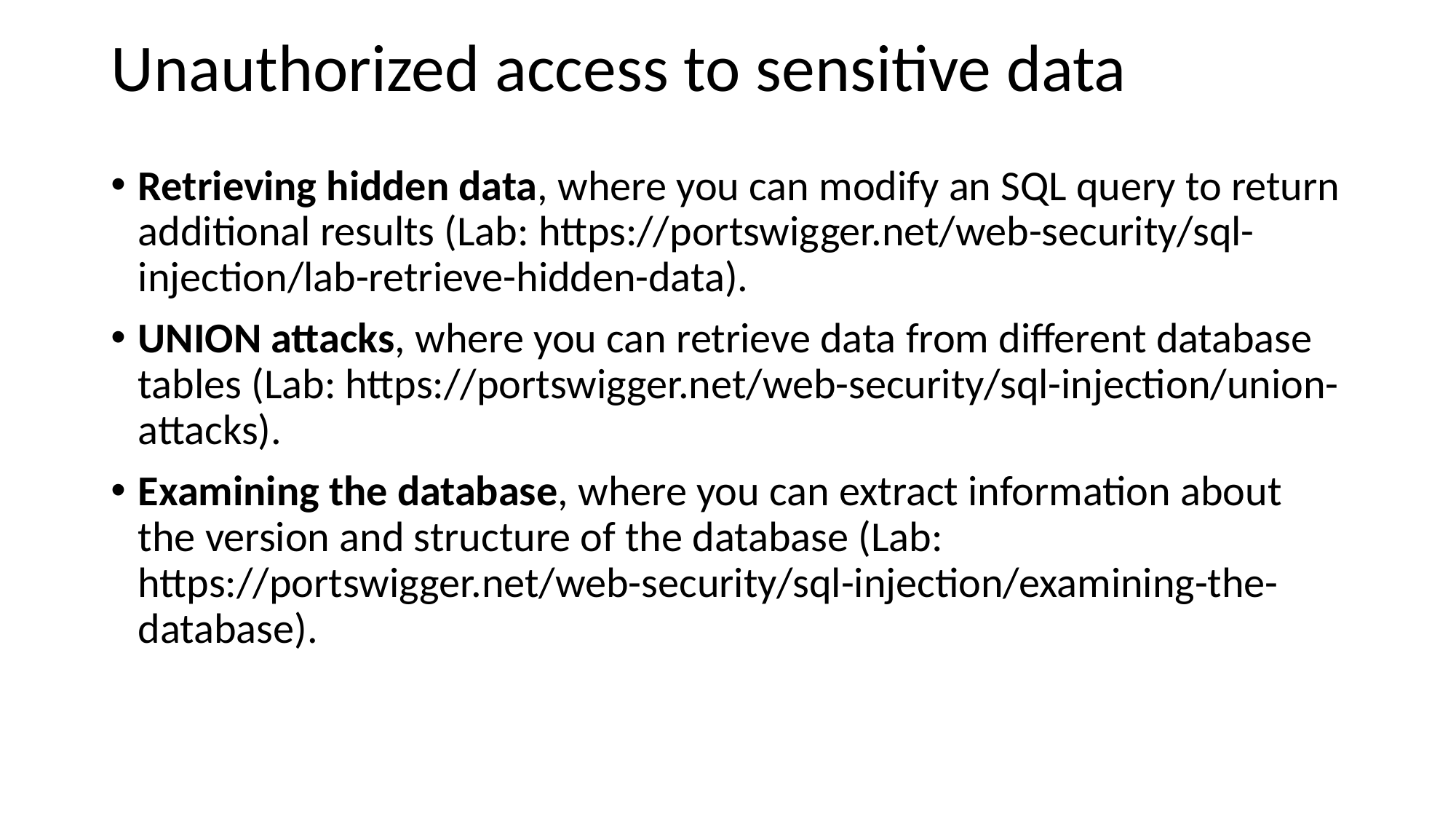

# Unauthorized access to sensitive data
Retrieving hidden data, where you can modify an SQL query to return additional results (Lab: https://portswigger.net/web-security/sql-injection/lab-retrieve-hidden-data).
UNION attacks, where you can retrieve data from different database tables (Lab: https://portswigger.net/web-security/sql-injection/union-attacks).
Examining the database, where you can extract information about the version and structure of the database (Lab: https://portswigger.net/web-security/sql-injection/examining-the-database).